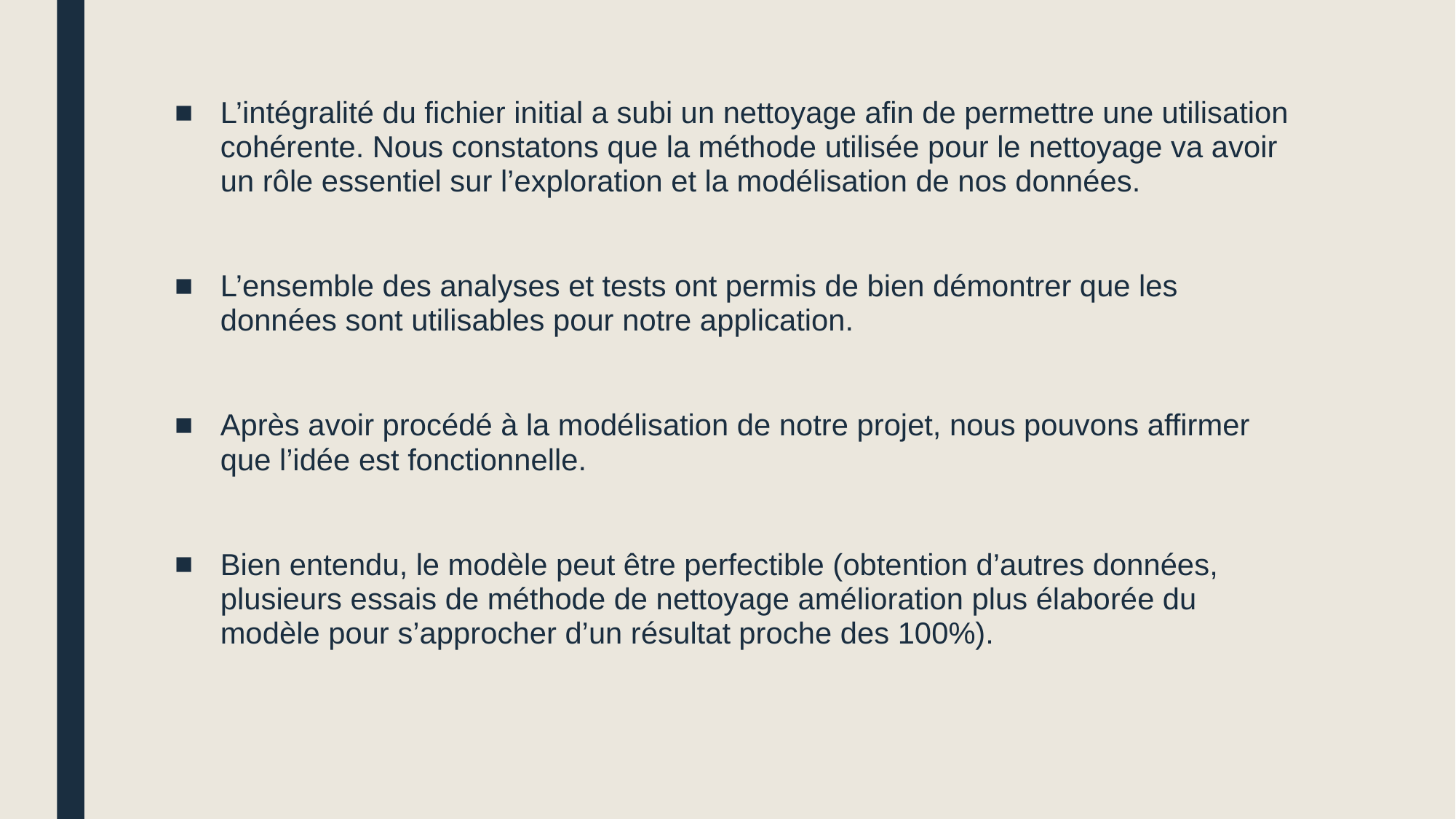

L’intégralité du fichier initial a subi un nettoyage afin de permettre une utilisation cohérente. Nous constatons que la méthode utilisée pour le nettoyage va avoir un rôle essentiel sur l’exploration et la modélisation de nos données.

L’ensemble des analyses et tests ont permis de bien démontrer que les données sont utilisables pour notre application.

Après avoir procédé à la modélisation de notre projet, nous pouvons affirmer que l’idée est fonctionnelle.

Bien entendu, le modèle peut être perfectible (obtention d’autres données, plusieurs essais de méthode de nettoyage amélioration plus élaborée du modèle pour s’approcher d’un résultat proche des 100%).